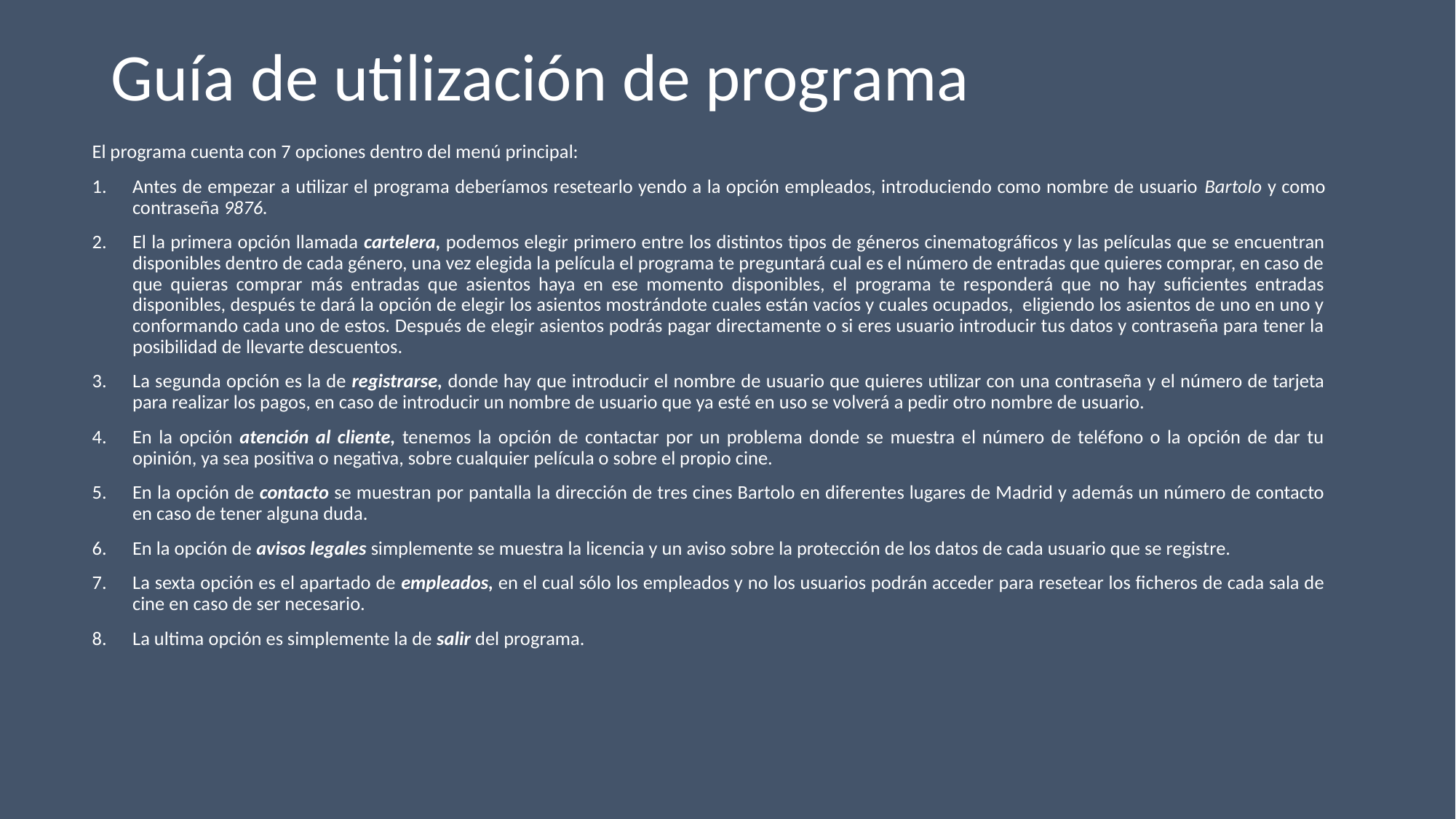

# Guía de utilización de programa
El programa cuenta con 7 opciones dentro del menú principal:
Antes de empezar a utilizar el programa deberíamos resetearlo yendo a la opción empleados, introduciendo como nombre de usuario Bartolo y como contraseña 9876.
El la primera opción llamada cartelera, podemos elegir primero entre los distintos tipos de géneros cinematográficos y las películas que se encuentran disponibles dentro de cada género, una vez elegida la película el programa te preguntará cual es el número de entradas que quieres comprar, en caso de que quieras comprar más entradas que asientos haya en ese momento disponibles, el programa te responderá que no hay suficientes entradas disponibles, después te dará la opción de elegir los asientos mostrándote cuales están vacíos y cuales ocupados,  eligiendo los asientos de uno en uno y conformando cada uno de estos. Después de elegir asientos podrás pagar directamente o si eres usuario introducir tus datos y contraseña para tener la posibilidad de llevarte descuentos.
La segunda opción es la de registrarse, donde hay que introducir el nombre de usuario que quieres utilizar con una contraseña y el número de tarjeta para realizar los pagos, en caso de introducir un nombre de usuario que ya esté en uso se volverá a pedir otro nombre de usuario.
En la opción atención al cliente, tenemos la opción de contactar por un problema donde se muestra el número de teléfono o la opción de dar tu opinión, ya sea positiva o negativa, sobre cualquier película o sobre el propio cine.
En la opción de contacto se muestran por pantalla la dirección de tres cines Bartolo en diferentes lugares de Madrid y además un número de contacto en caso de tener alguna duda.
En la opción de avisos legales simplemente se muestra la licencia y un aviso sobre la protección de los datos de cada usuario que se registre.
La sexta opción es el apartado de empleados, en el cual sólo los empleados y no los usuarios podrán acceder para resetear los ficheros de cada sala de cine en caso de ser necesario.
La ultima opción es simplemente la de salir del programa.